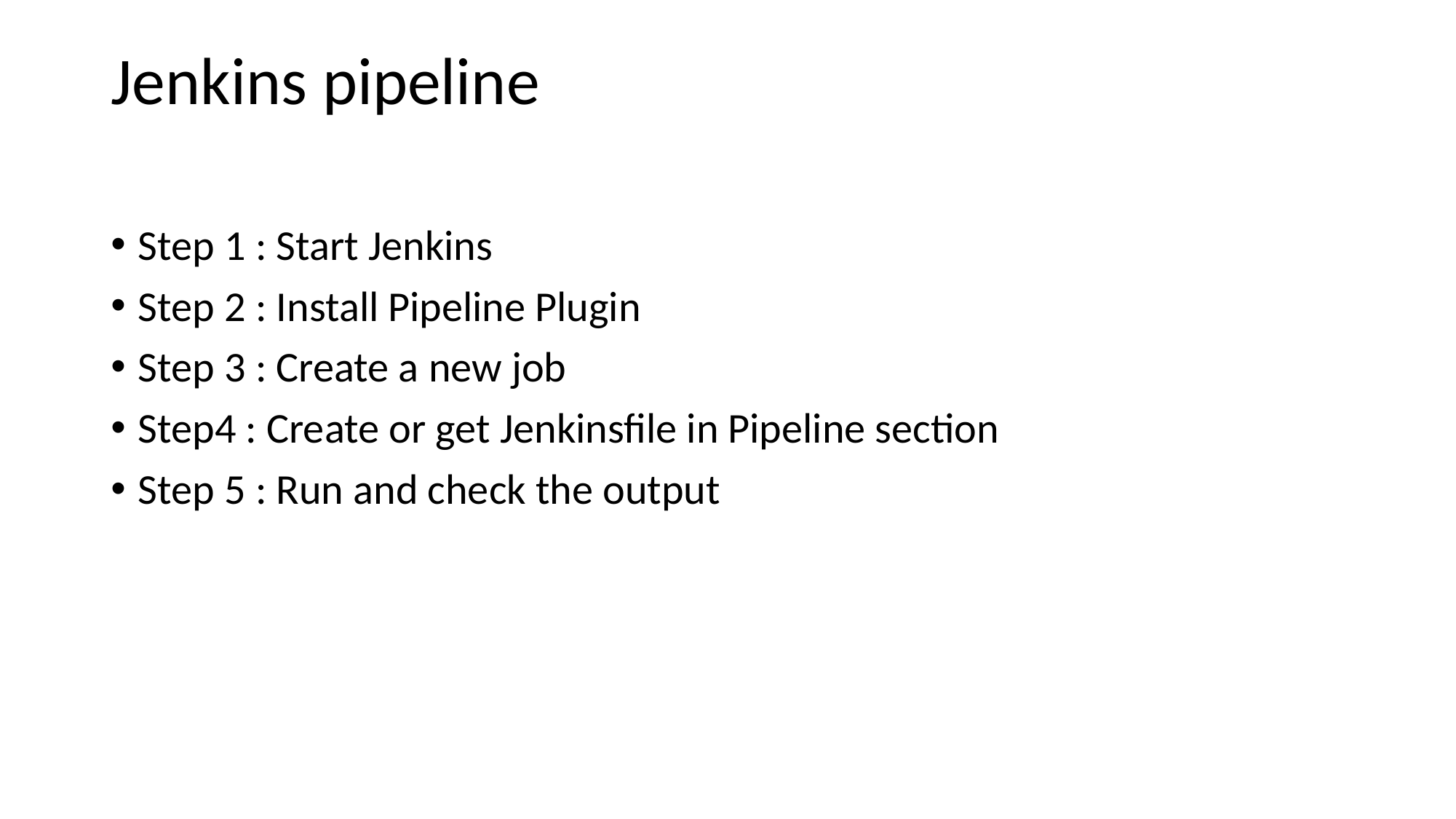

# Jenkins pipeline
Step 1 : Start Jenkins
Step 2 : Install Pipeline Plugin
Step 3 : Create a new job
Step4 : Create or get Jenkinsfile in Pipeline section
Step 5 : Run and check the output